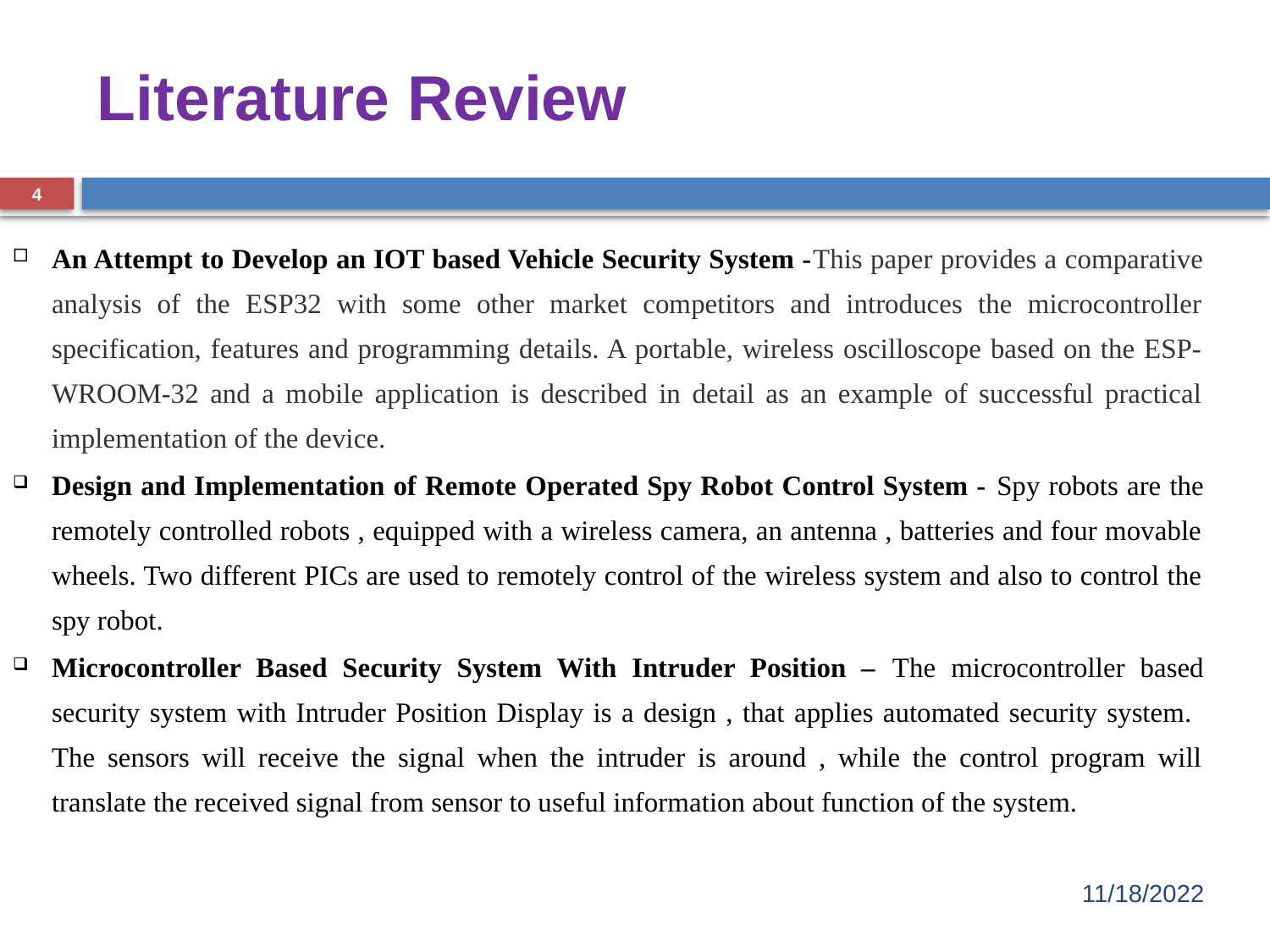

# Literature Review
4

An Attempt to Develop an IOT based Vehicle Security System -This paper provides a comparative analysis of the ESP32 with some other market competitors and introduces the microcontroller specification, features and programming details. A portable, wireless oscilloscope based on the ESP-WROOM-32 and a mobile application is described in detail as an example of successful practical implementation of the device.
Design and Implementation of Remote Operated Spy Robot Control System - Spy robots are the remotely controlled robots , equipped with a wireless camera, an antenna , batteries and four movable wheels. Two different PICs are used to remotely control of the wireless system and also to control the spy robot.
Microcontroller Based Security System With Intruder Position – The microcontroller based security system with Intruder Position Display is a design , that applies automated security system.  The sensors will receive the signal when the intruder is around , while the control program will translate the received signal from sensor to useful information about function of the system.

11/18/2022